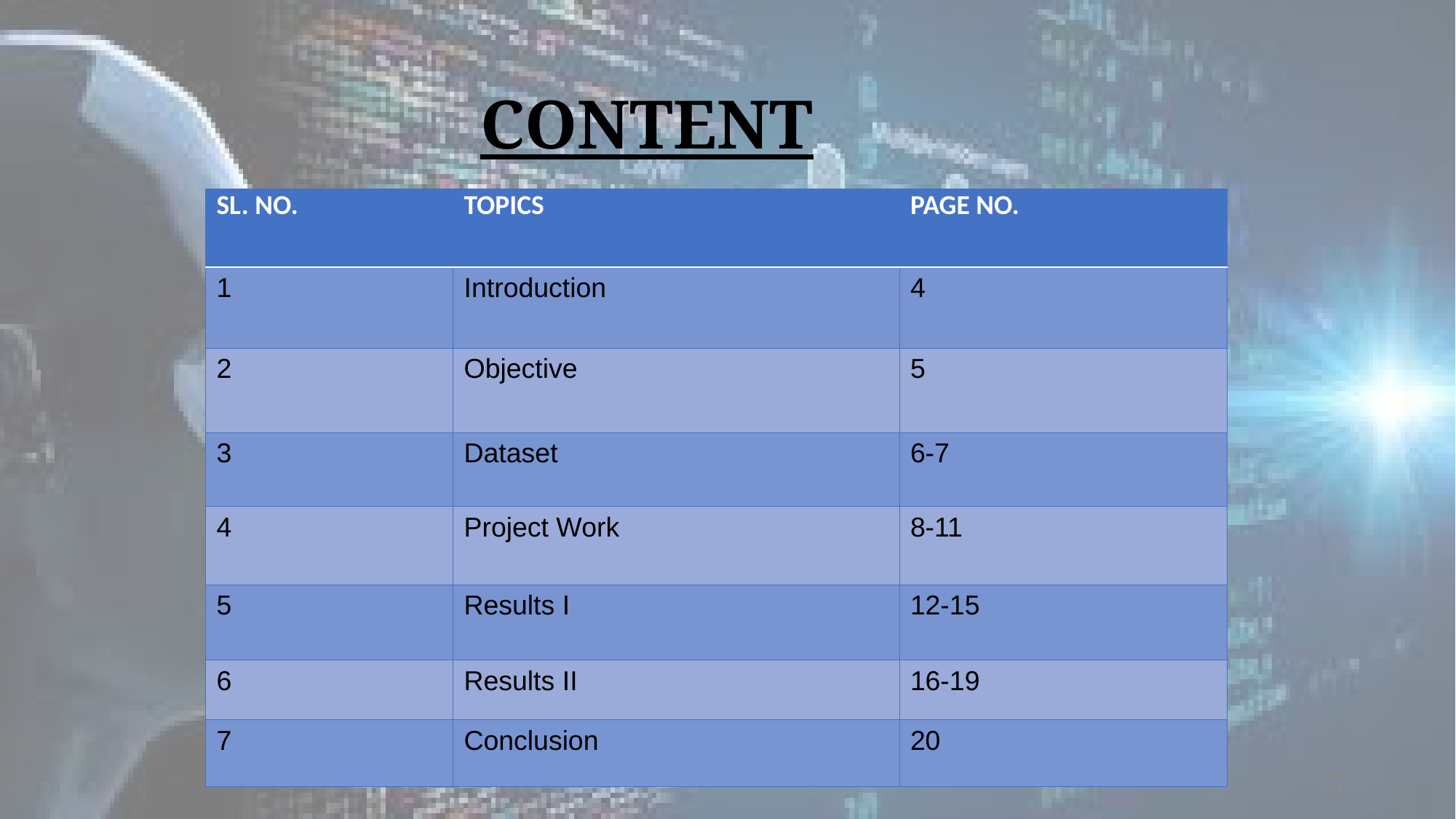

# CONTENT
| SL. NO. | TOPICS | PAGE NO. |
| --- | --- | --- |
| 1 | Introduction | 4 |
| 2 | Objective | 5 |
| 3 | Dataset | 6-7 |
| 4 | Project Work | 8-11 |
| 5 | Results I | 12-15 |
| 6 | Results II | 16-19 |
| 7 | Conclusion | 20 |
3